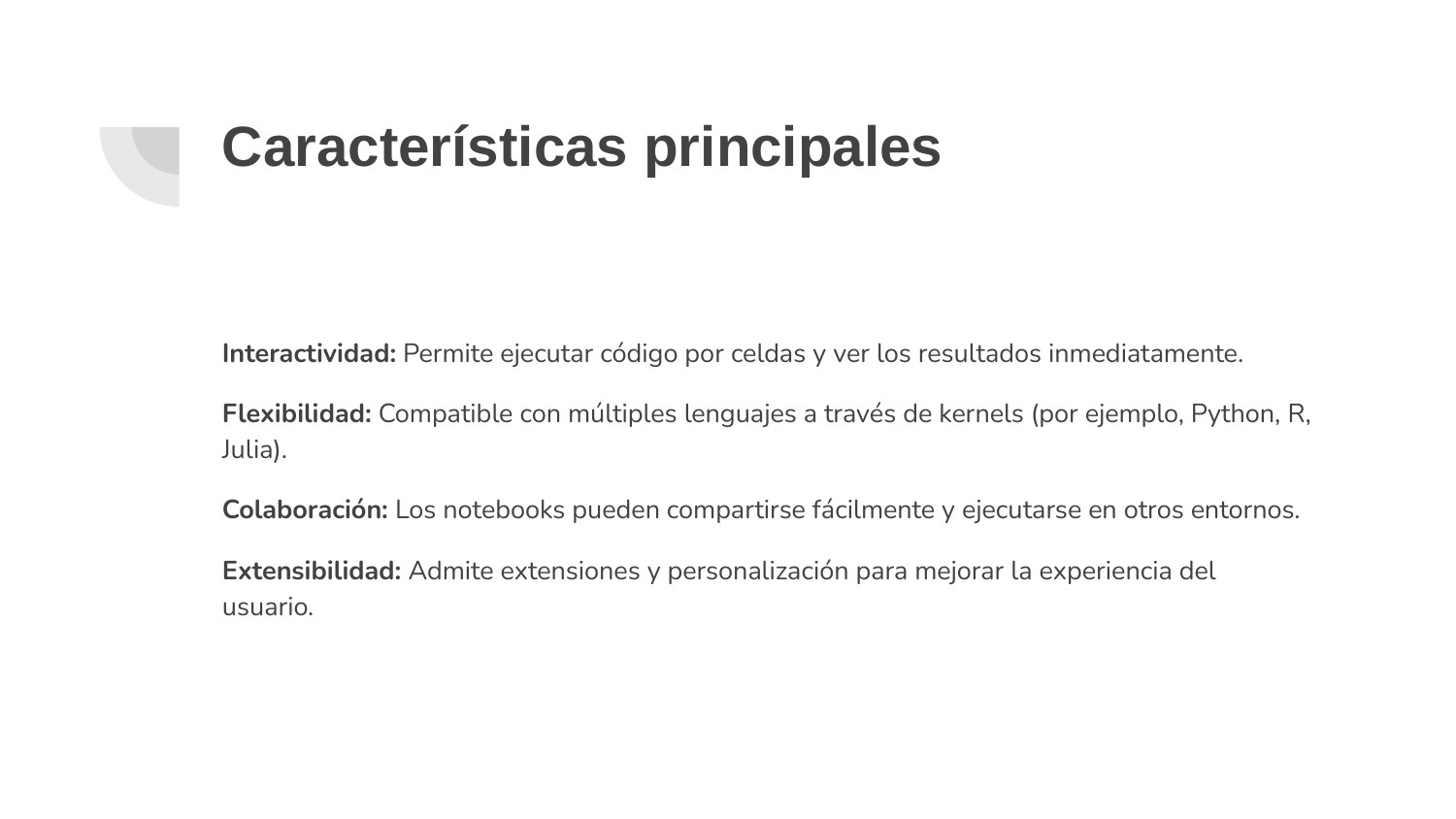

# Características principales
Interactividad: Permite ejecutar código por celdas y ver los resultados inmediatamente.
Flexibilidad: Compatible con múltiples lenguajes a través de kernels (por ejemplo, Python, R, Julia).
Colaboración: Los notebooks pueden compartirse fácilmente y ejecutarse en otros entornos.
Extensibilidad: Admite extensiones y personalización para mejorar la experiencia del usuario.